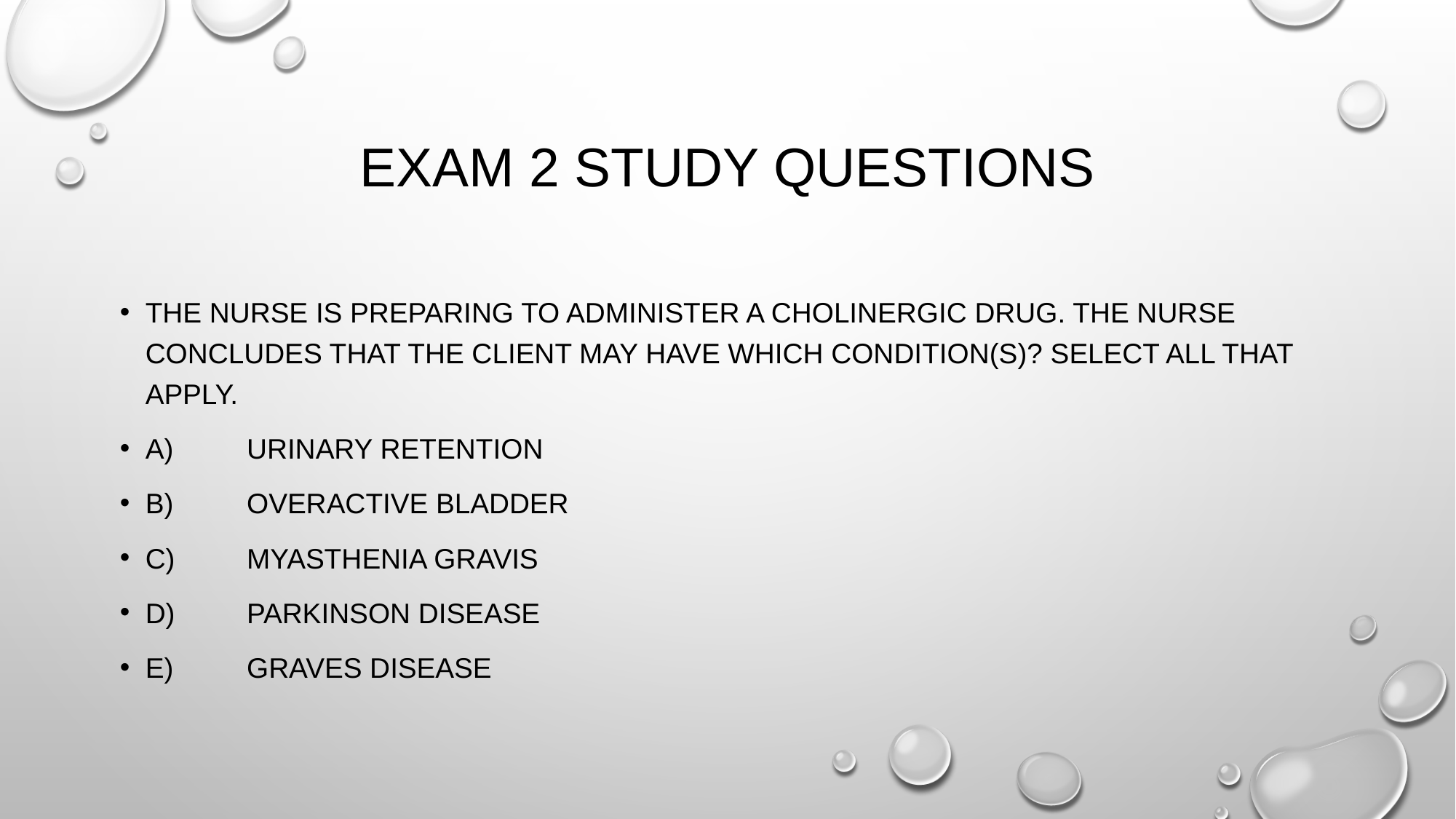

# Exam 2 study questions
The nurse is preparing to administer a cholinergic drug. The nurse concludes that the client may have which condition(s)? Select all that apply.
A)	Urinary retention
B)	Overactive bladder
C)	Myasthenia gravis
D)	Parkinson disease
E)	Graves disease